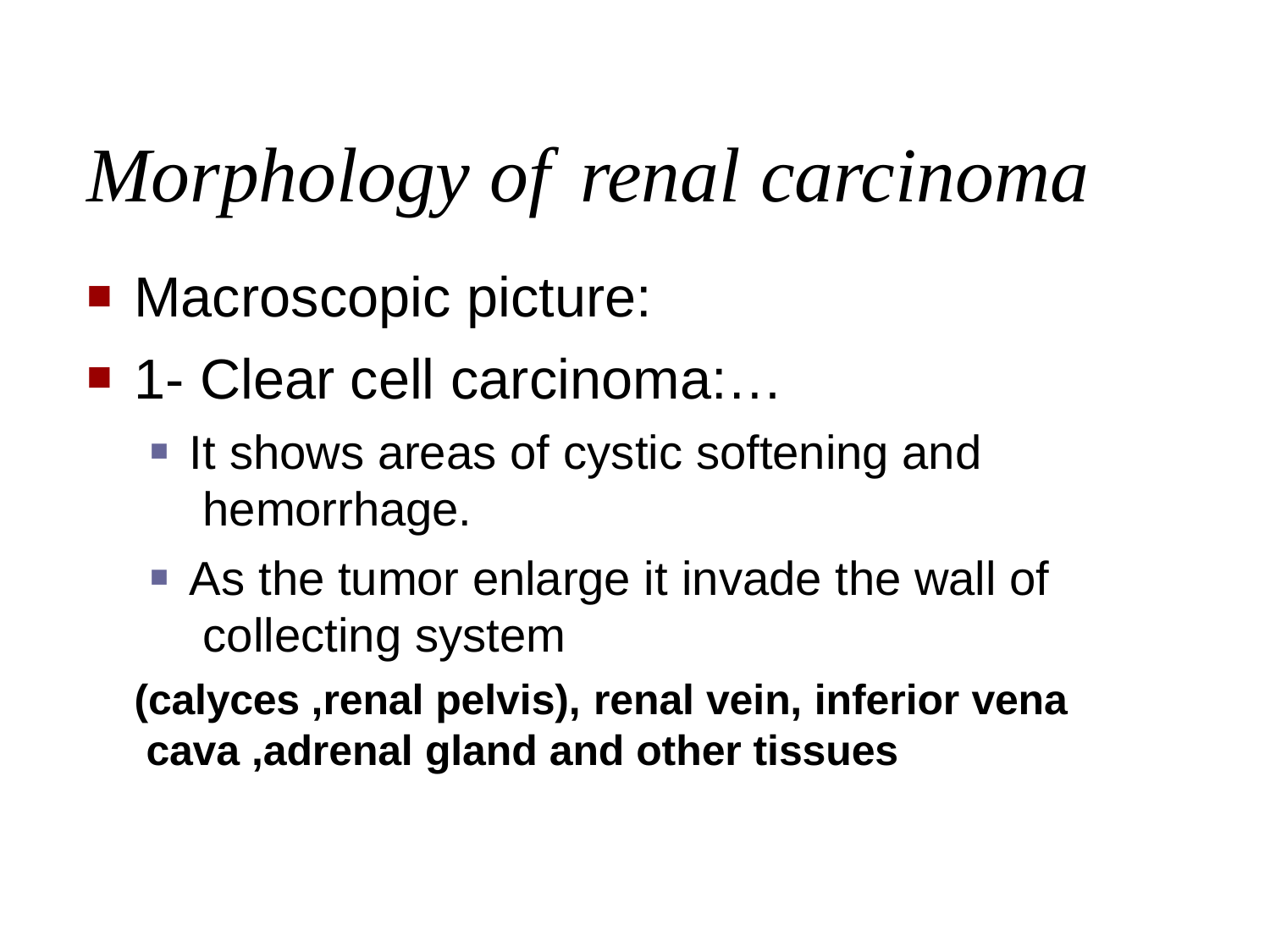

# Morphology of	renal carcinoma
Macroscopic picture:
1- Clear cell carcinoma:…
It shows areas of cystic softening and  hemorrhage.
As the tumor enlarge it invade the wall of  collecting system
(calyces ,renal pelvis), renal vein, inferior vena  cava ,adrenal gland and other tissues.